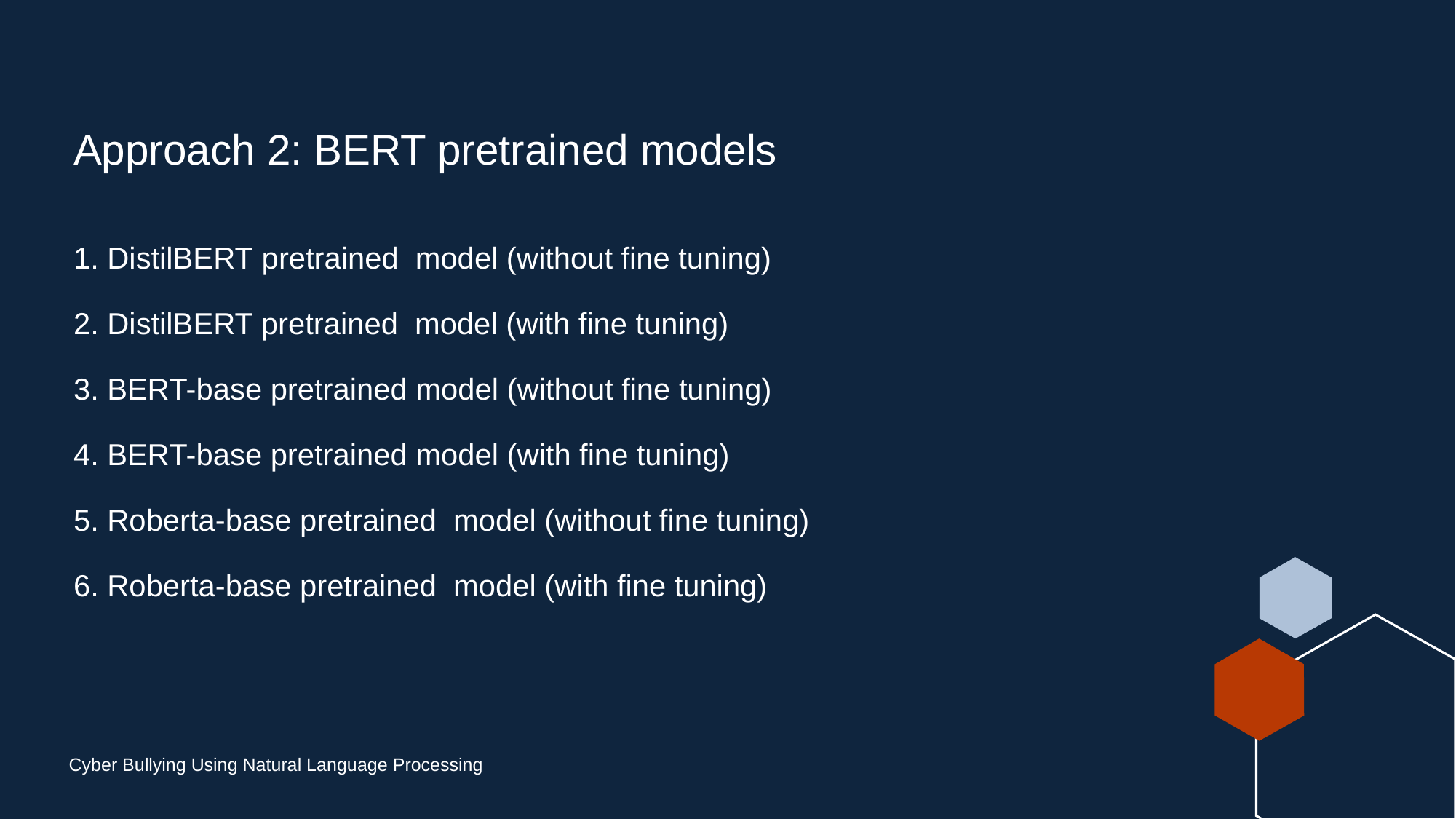

# Approach 2: BERT pretrained models 1. DistilBERT pretrained  model (without fine tuning) 2. DistilBERT pretrained  model (with fine tuning)  3. BERT-base pretrained model (without fine tuning) 4. BERT-base pretrained model (with fine tuning) 5. Roberta-base pretrained  model (without fine tuning) 6. Roberta-base pretrained  model (with fine tuning)

Cyber Bullying Using Natural Language Processing